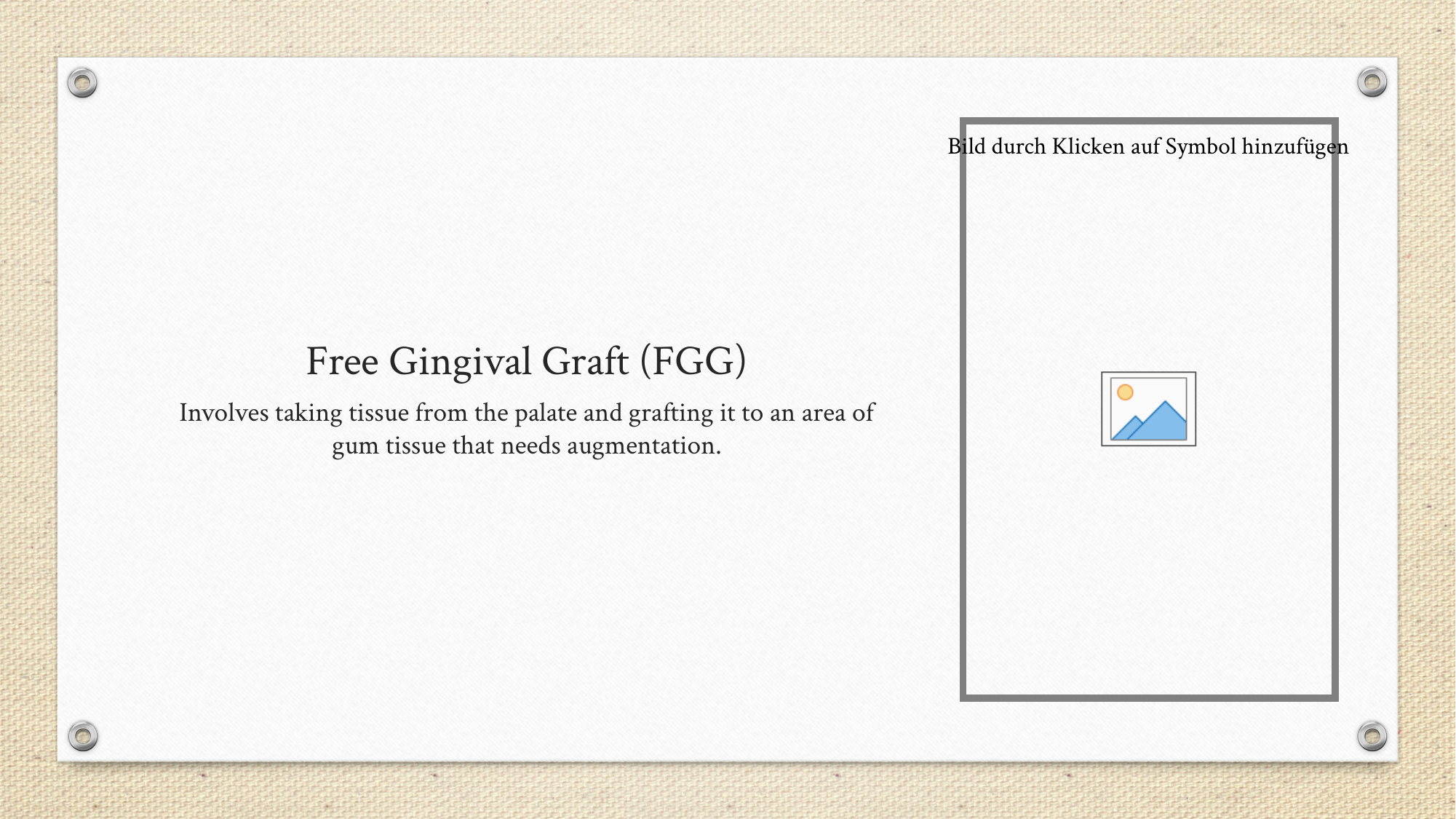

# Free Gingival Graft (FGG)
Involves taking tissue from the palate and grafting it to an area of gum tissue that needs augmentation.